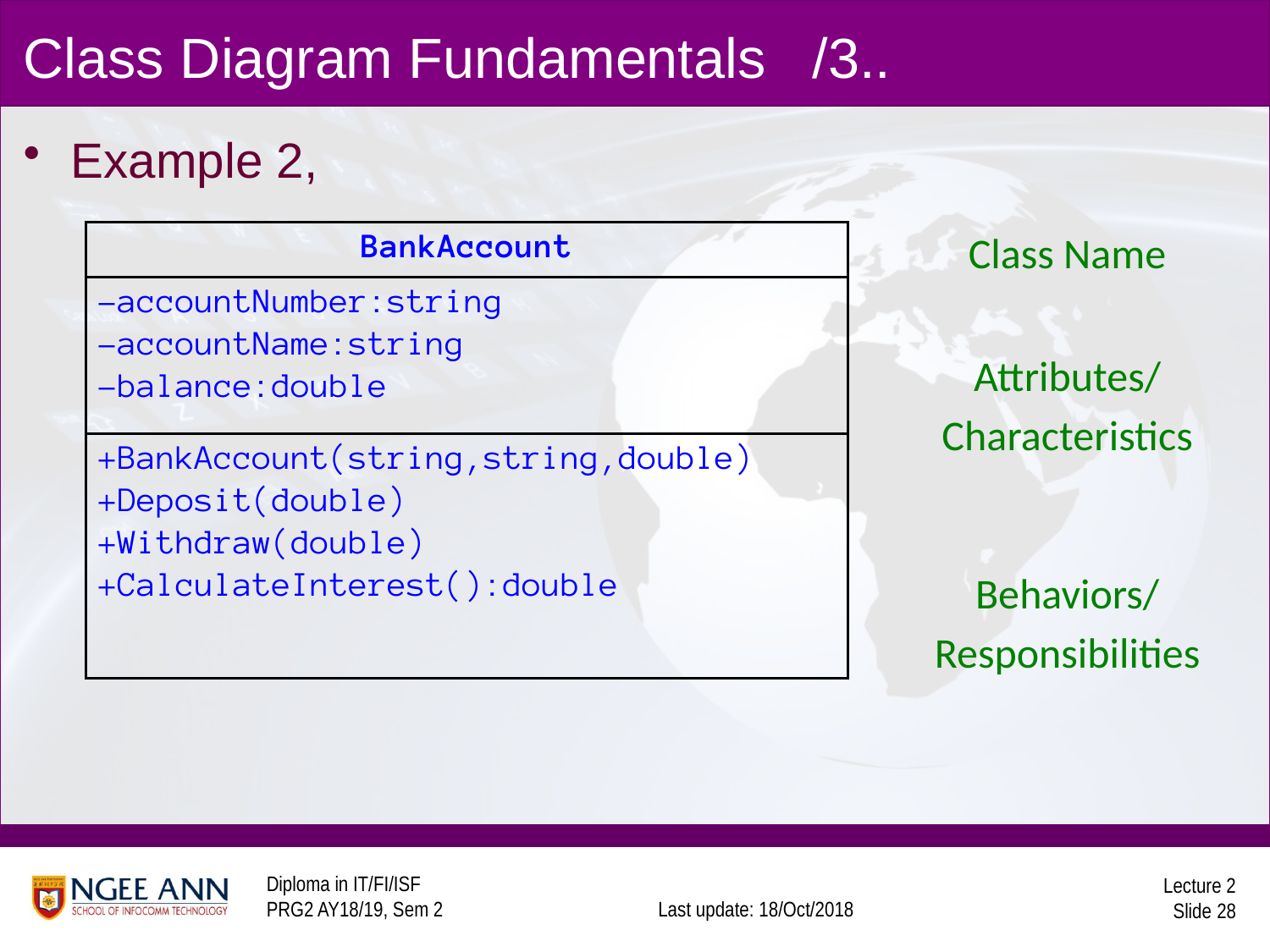

# Class Diagram Fundamentals   /3..
Example 2,
Class Name
| BankAccount |
| --- |
| -accountNumber:string -accountName:string -balance:double |
| +BankAccount(string,string,double) +Deposit(double) +Withdraw(double) +CalculateInterest():double |
Attributes/
Characteristics
Behaviors/
Responsibilities